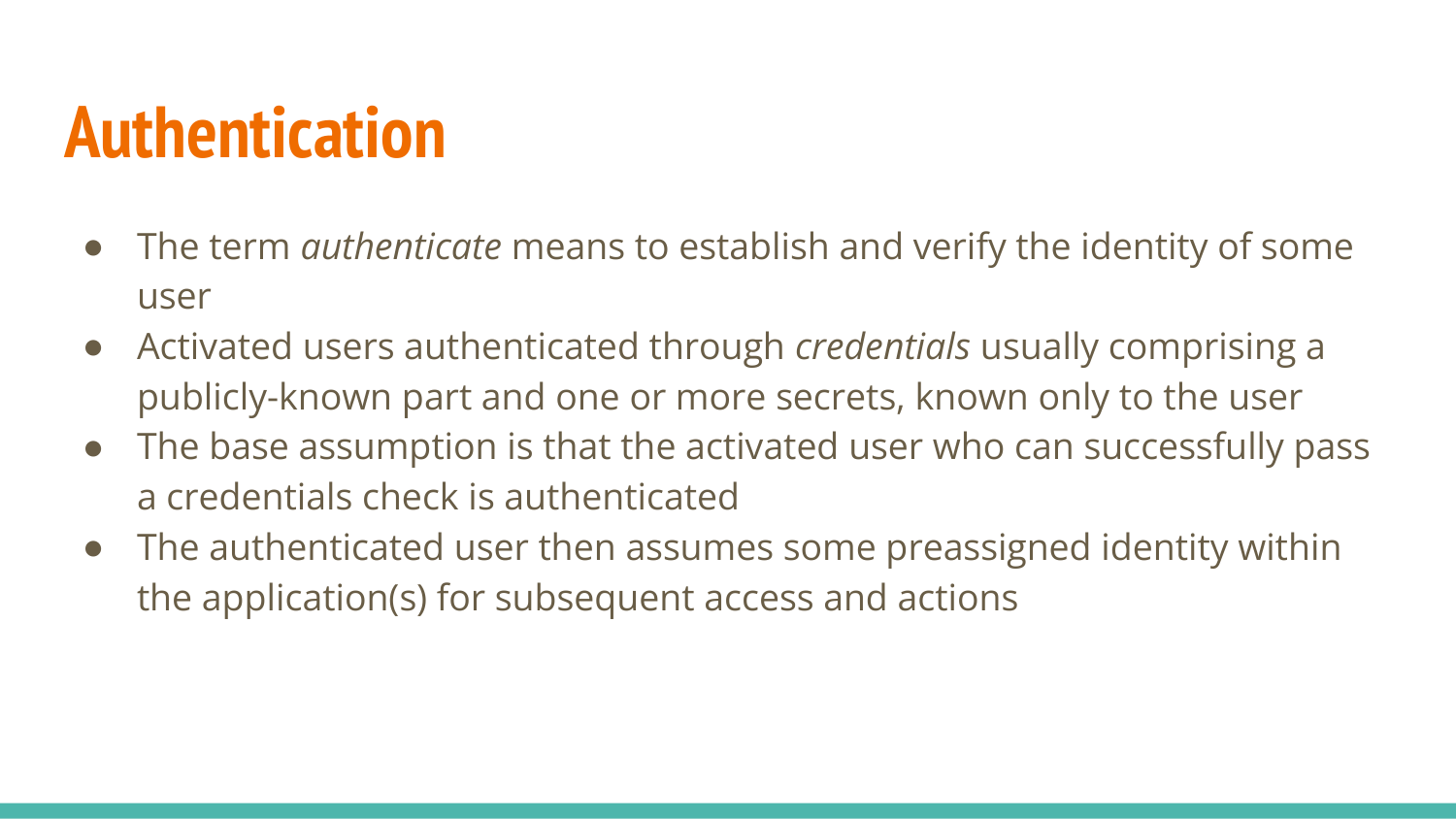

# Authentication
The term authenticate means to establish and verify the identity of some user
Activated users authenticated through credentials usually comprising a publicly-known part and one or more secrets, known only to the user
The base assumption is that the activated user who can successfully pass a credentials check is authenticated
The authenticated user then assumes some preassigned identity within the application(s) for subsequent access and actions